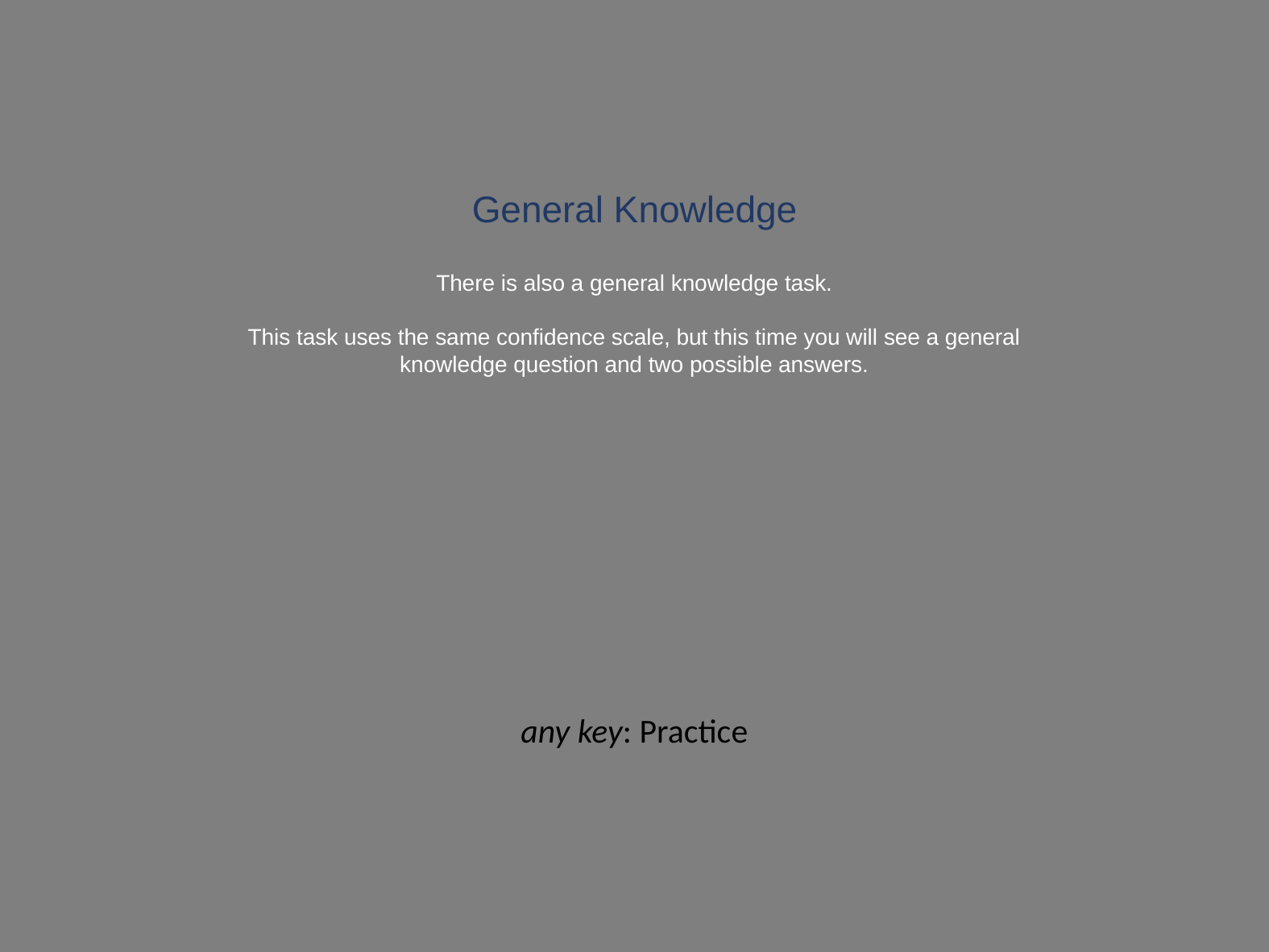

General Knowledge
There is also a general knowledge task.

This task uses the same confidence scale, but this time you will see a general knowledge question and two possible answers.
| any key: Practice |
| --- |